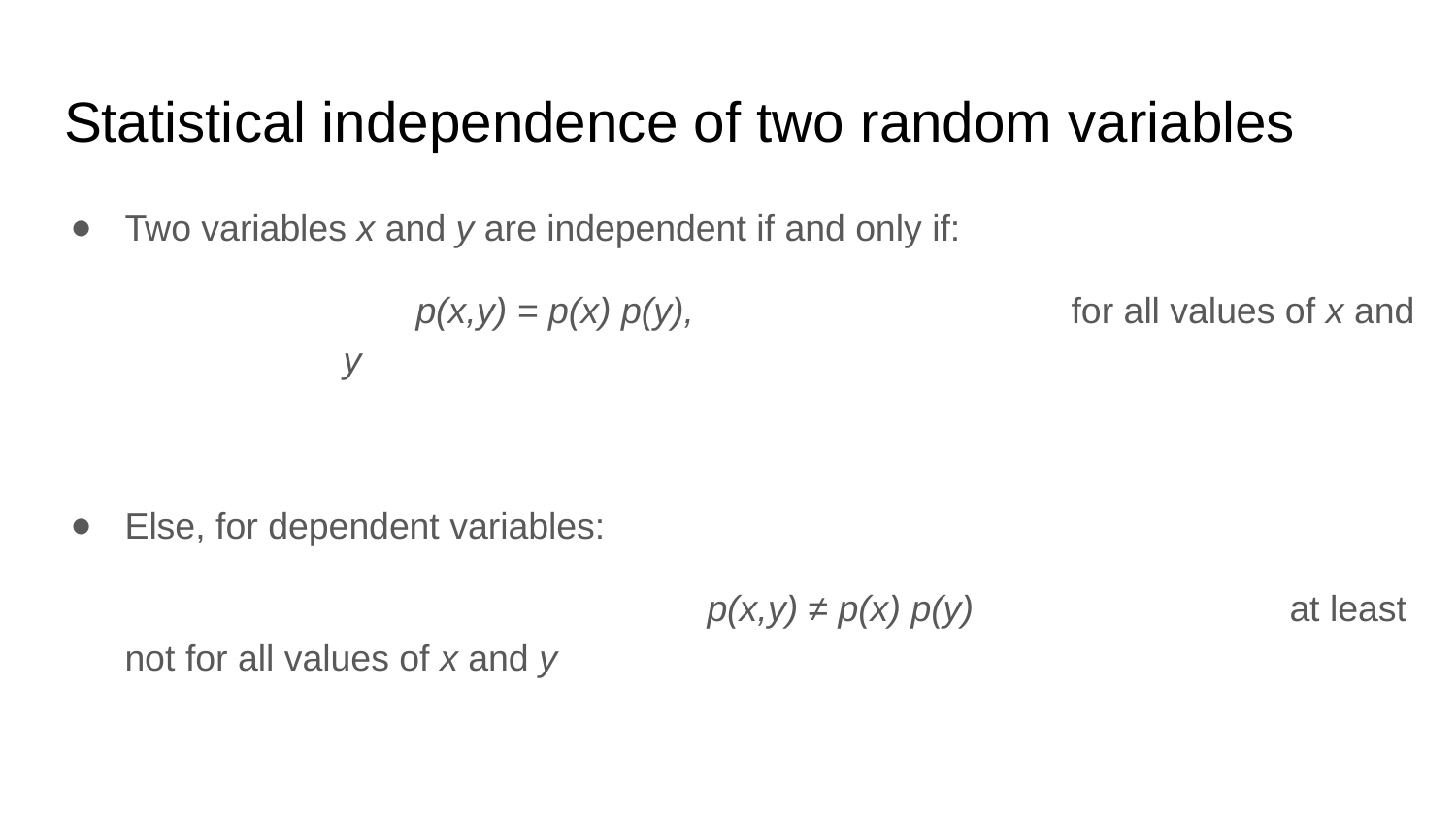

# Statistical independence of two random variables
Two variables x and y are independent if and only if:
p(x,y) = p(x) p(y), 			for all values of x and y

Else, for dependent variables:
				p(x,y) ≠ p(x) p(y)			at least not for all values of x and y